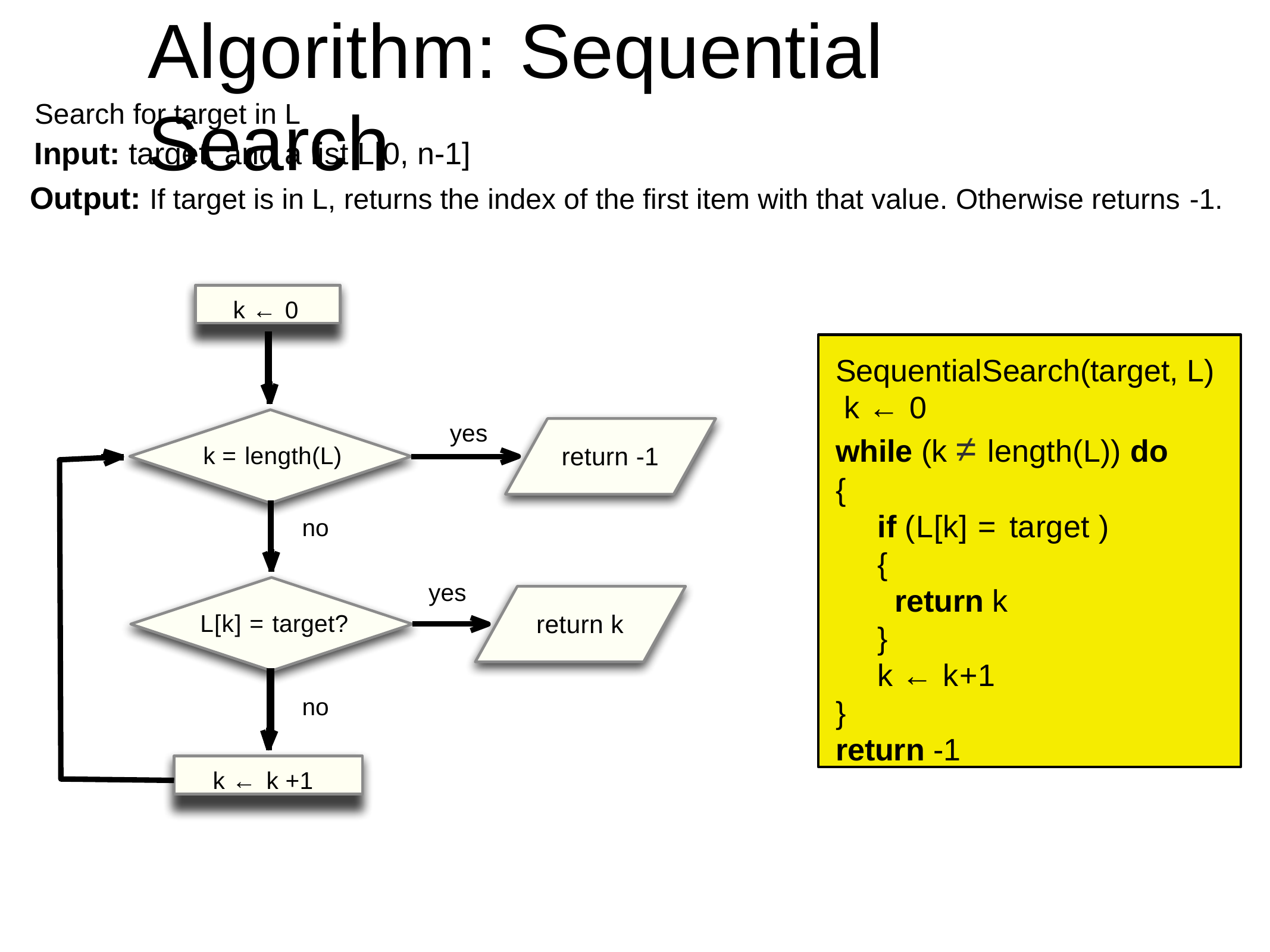

# Algorithm: Sequential Search
Search for target in L
Input: target, and a list L[0, n-1]
Output: If target is in L, returns the index of the first item with that value. Otherwise returns -1.

k ← 0

SequentialSearch(target, L)  k ← 0
while (k ≠ length(L)) do
{
if (L[k] = target )
{
return k
}
k ← k+1
}
return -1

yes

k = length(L)
return -1

no

yes

L[k] = target?
return k

no

k ← k +1